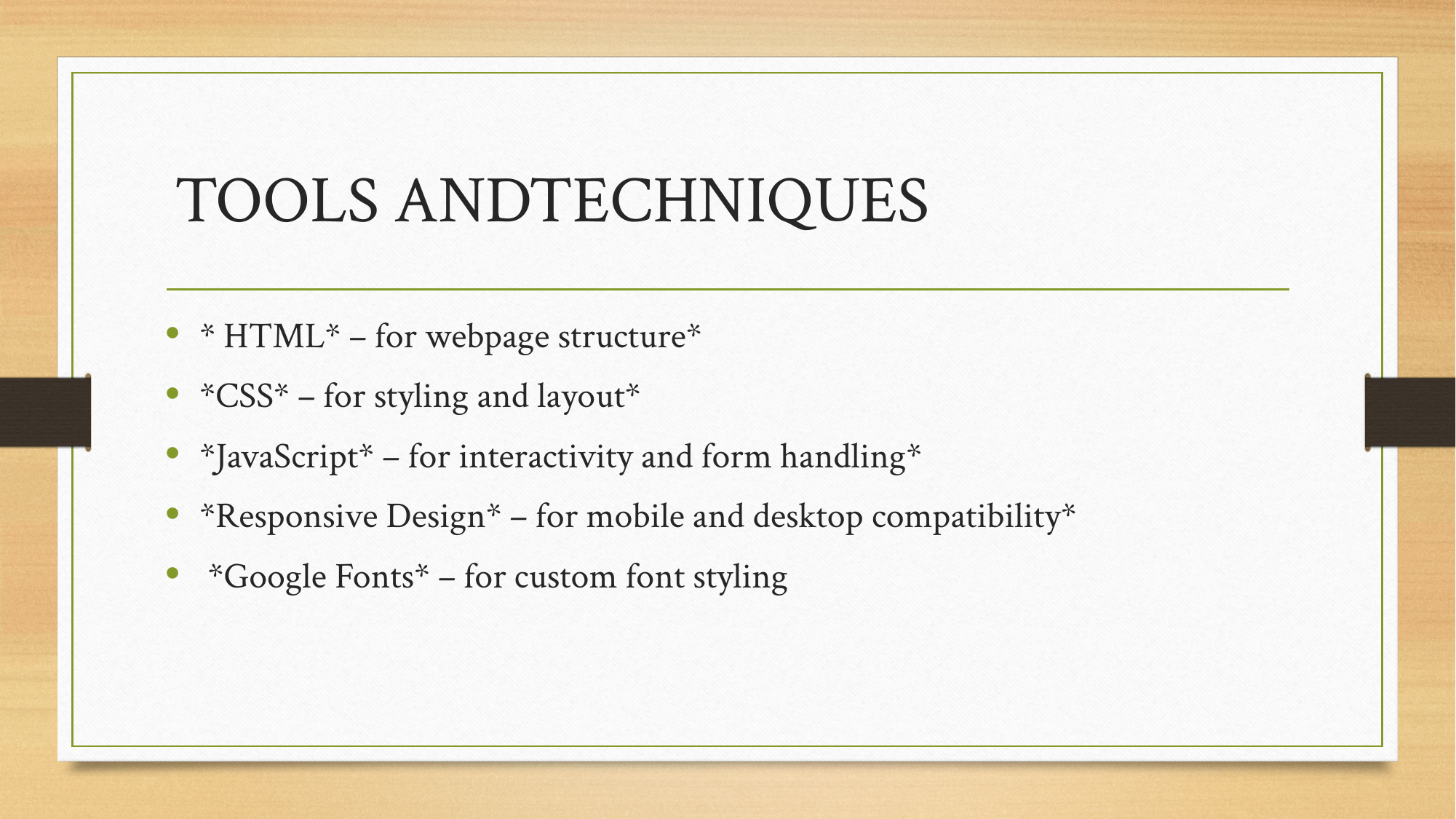

# TOOLS ANDTECHNIQUES
* HTML* – for webpage structure*
*CSS* – for styling and layout*
*JavaScript* – for interactivity and form handling*
*Responsive Design* – for mobile and desktop compatibility*
 *Google Fonts* – for custom font styling